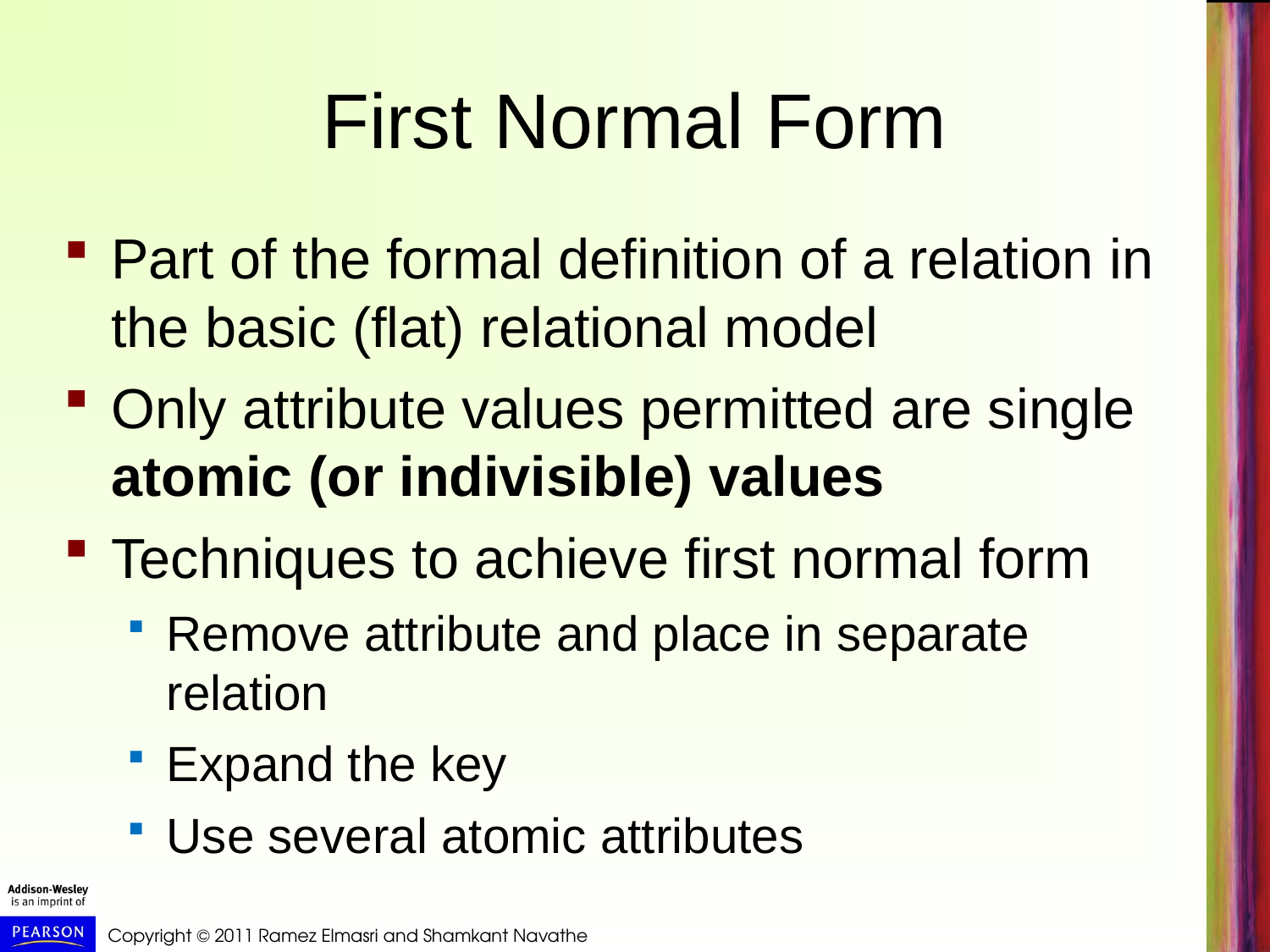

# First Normal Form
Part of the formal definition of a relation in the basic (flat) relational model
Only attribute values permitted are single atomic (or indivisible) values
Techniques to achieve first normal form
Remove attribute and place in separate relation
Expand the key
Use several atomic attributes